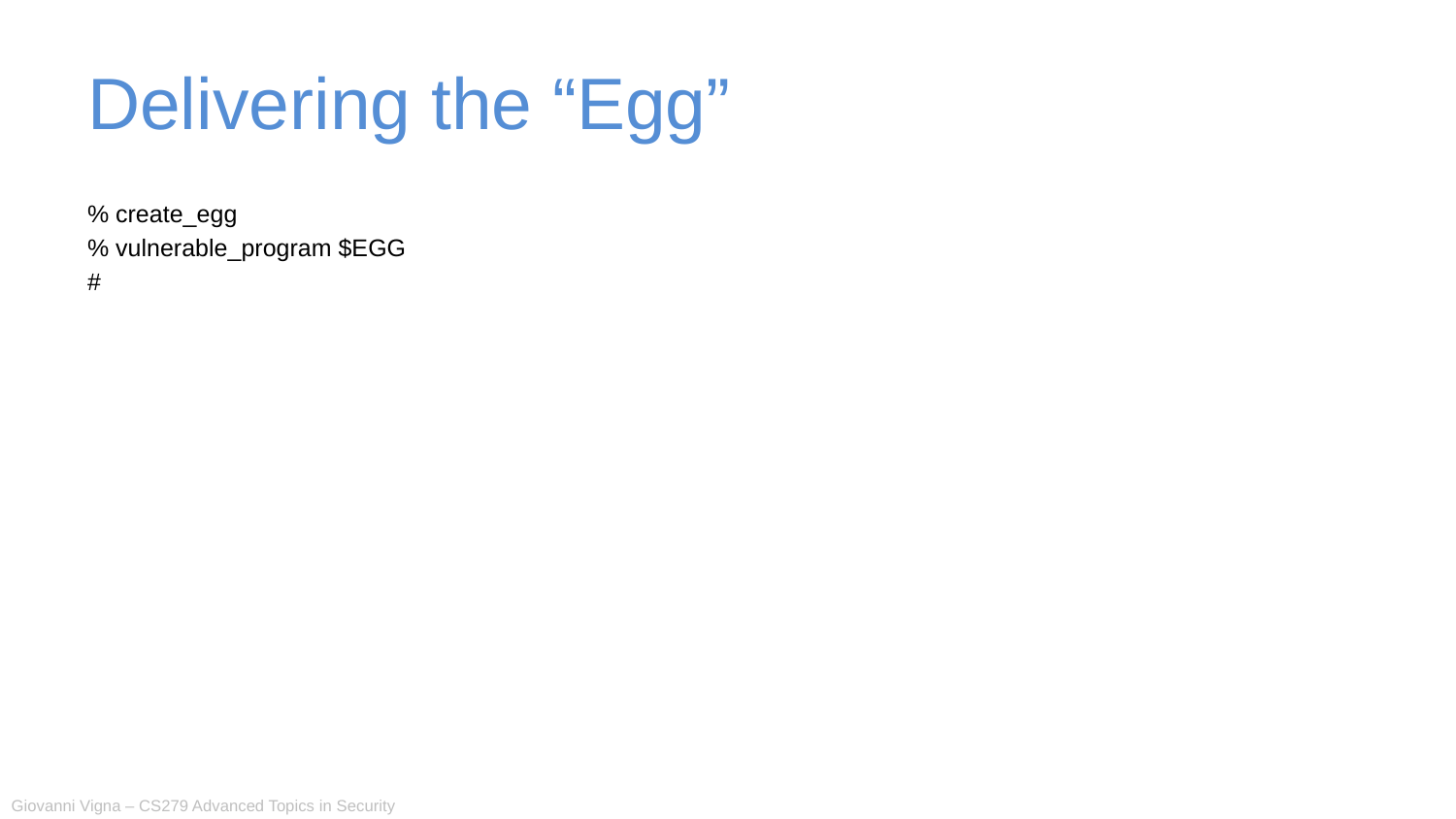

# Delivering the “Egg”
% create_egg
% vulnerable_program $EGG
#